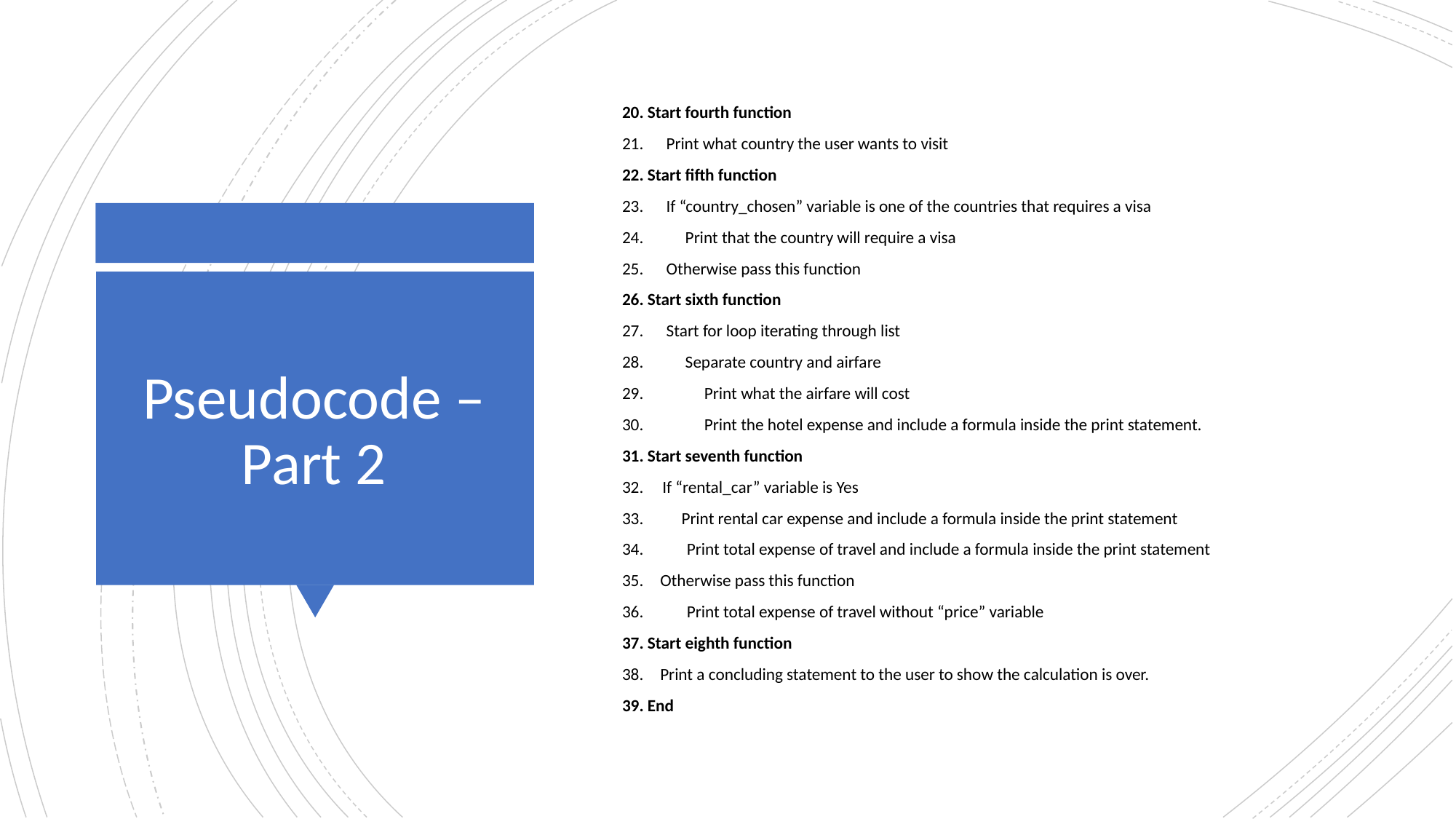

20. Start fourth function
21.      Print what country the user wants to visit
22. Start fifth function
23.      If “country_chosen” variable is one of the countries that requires a visa
24.           Print that the country will require a visa
25.      Otherwise pass this function
26. Start sixth function
27.      Start for loop iterating through list
28.           Separate country and airfare
29.                Print what the airfare will cost
30.                Print the hotel expense and include a formula inside the print statement.
31. Start seventh function
32.     If “rental_car” variable is Yes
33.          Print rental car expense and include a formula inside the print statement
       Print total expense of travel and include a formula inside the print statement
Otherwise pass this function
       Print total expense of travel without “price” variable
37. Start eighth function
Print a concluding statement to the user to show the calculation is over.
39. End

# Pseudocode – Part 2